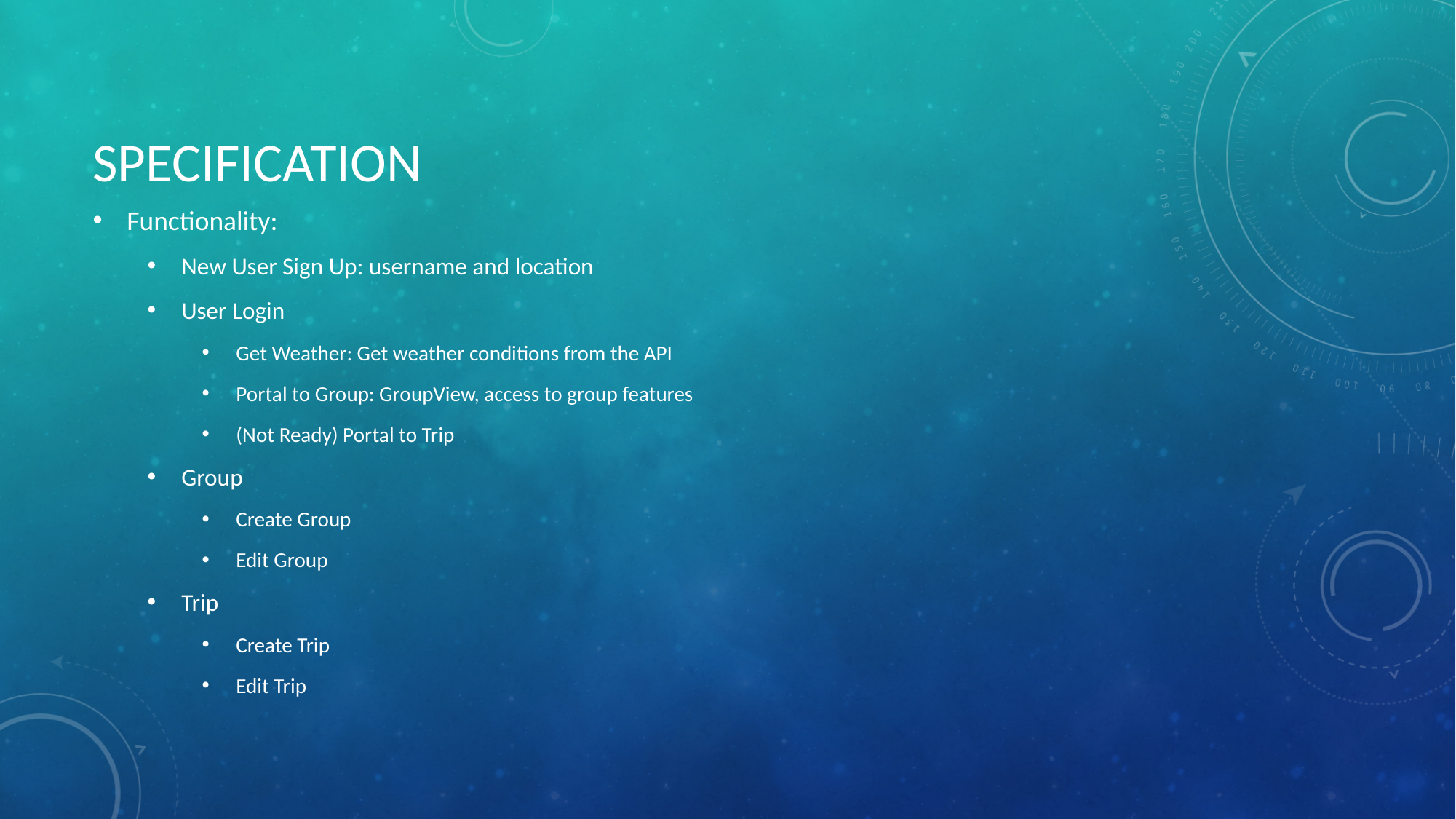

# Specification
Functionality:
New User Sign Up: username and location
User Login
Get Weather: Get weather conditions from the API
Portal to Group: GroupView, access to group features
(Not Ready) Portal to Trip
Group
Create Group
Edit Group
Trip
Create Trip
Edit Trip